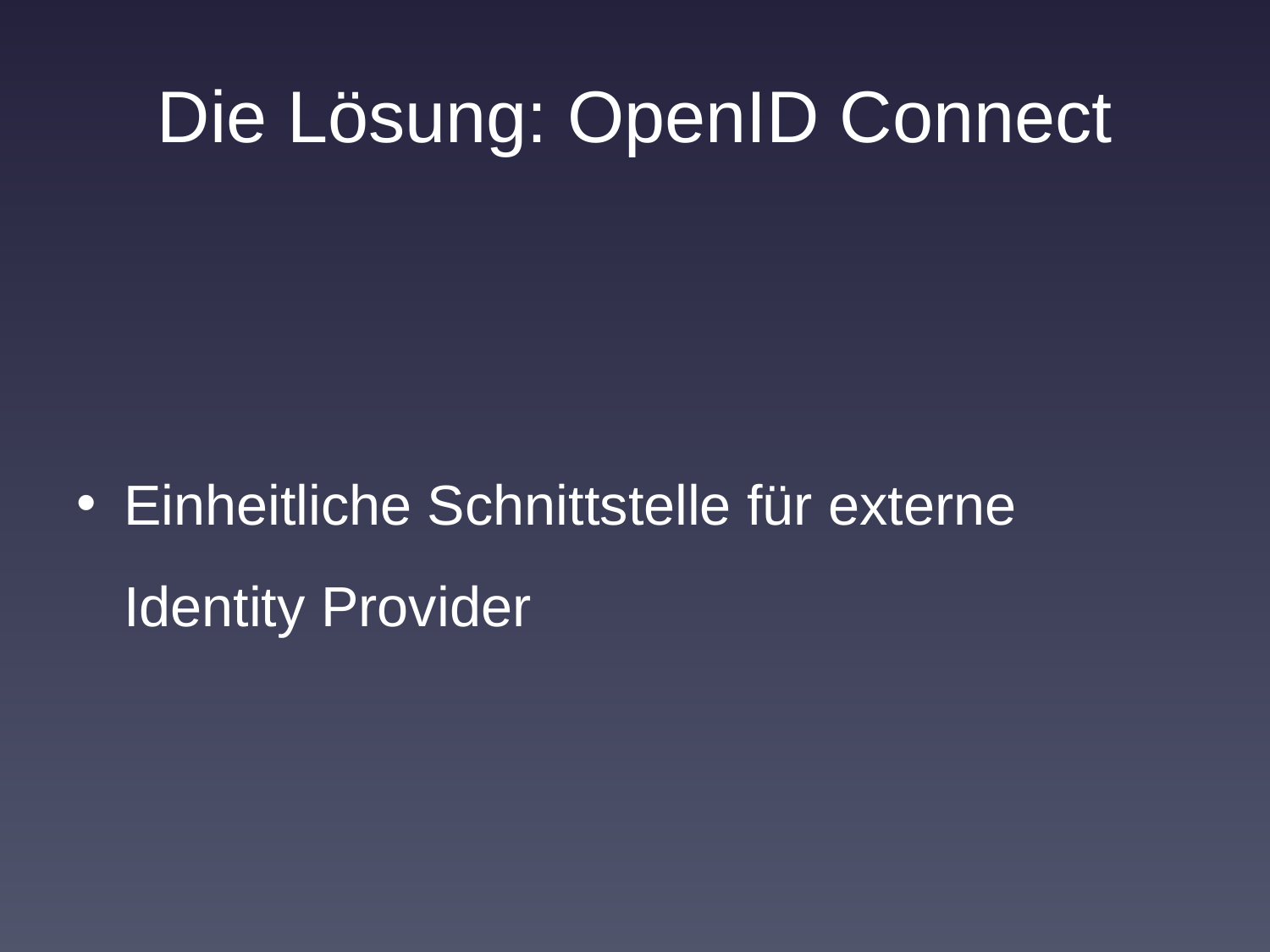

# Die Lösung: OpenID Connect
Einheitliche Schnittstelle für externe Identity Provider